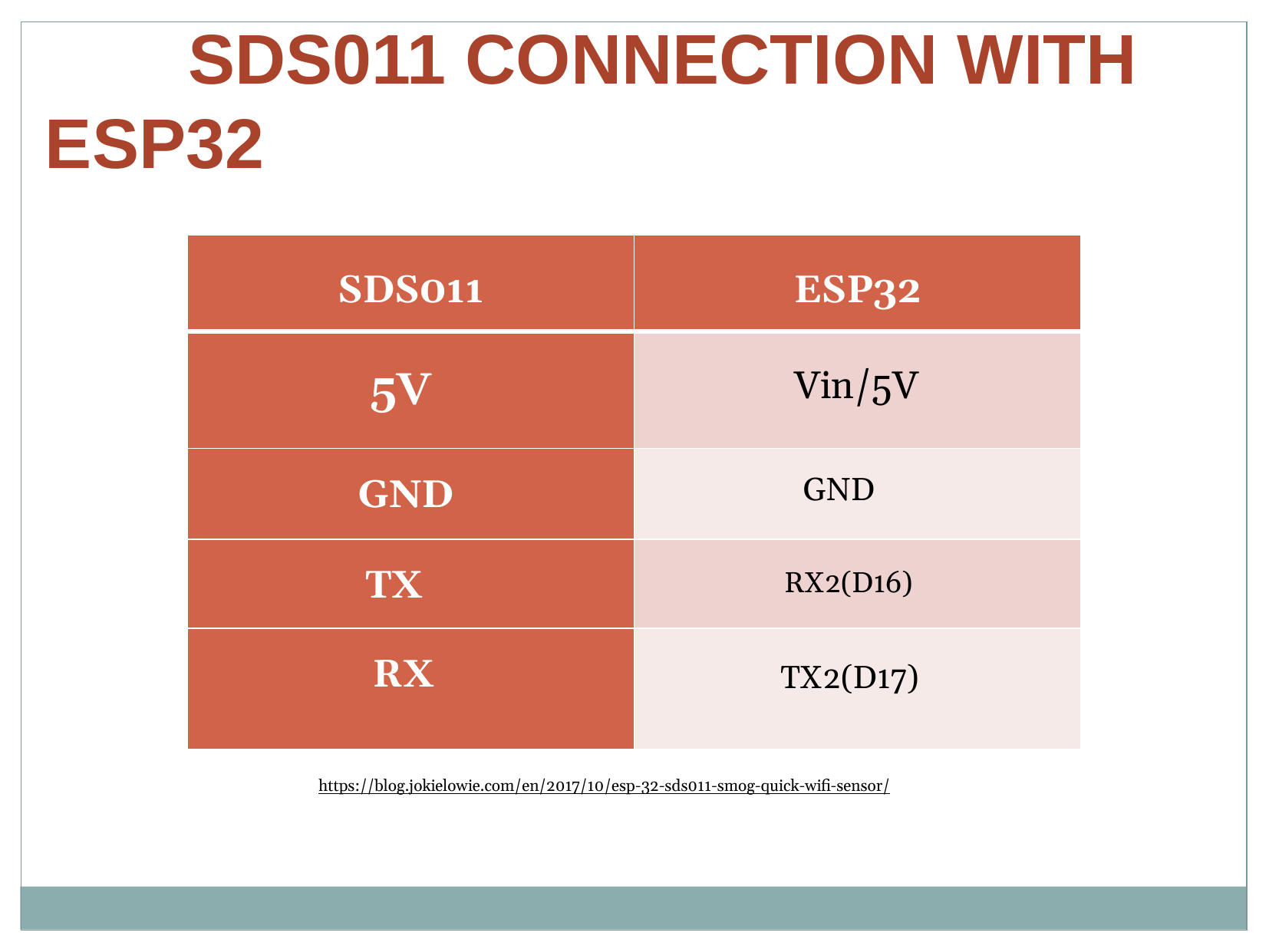

SDS011 CONNECTION WITH ESP32
| SDS011 | ESP32 |
| --- | --- |
| 5V | Vin/5V |
| GND | GND |
| TX | RX2(D16) |
| RX | TX2(D17) |

https://blog.jokielowie.com/en/2017/10/esp-32-sds011-smog-quick-wifi-sensor/